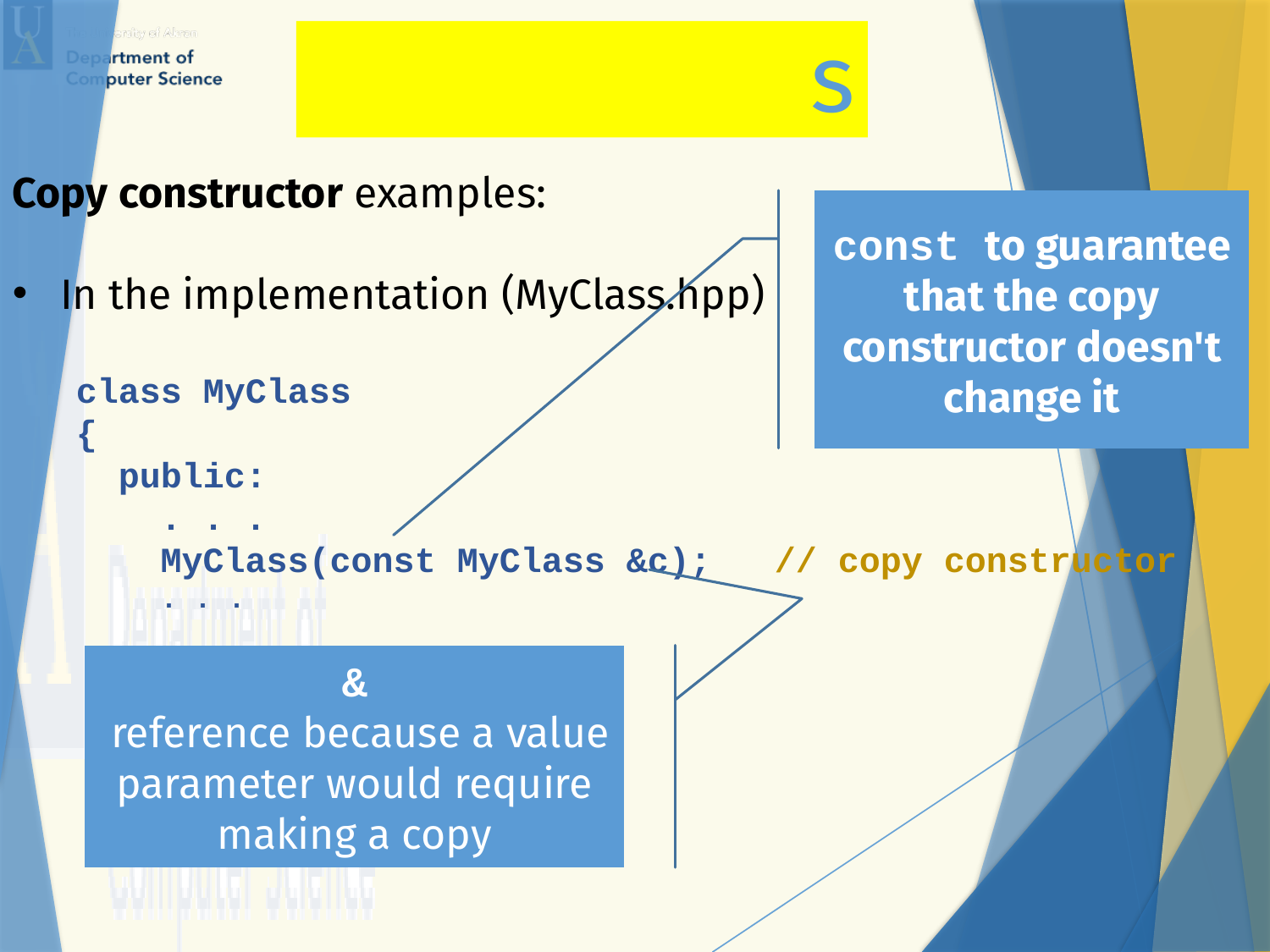

Constructors
Copy constructor examples:

In the implementation (MyClass.hpp)

class MyClass
{
  public:
    . . .
    MyClass(const MyClass &c);   // copy constructor
     . . .

const to guarantee that the copy constructor doesn't change it
&
 reference because a value parameter would require making a copy